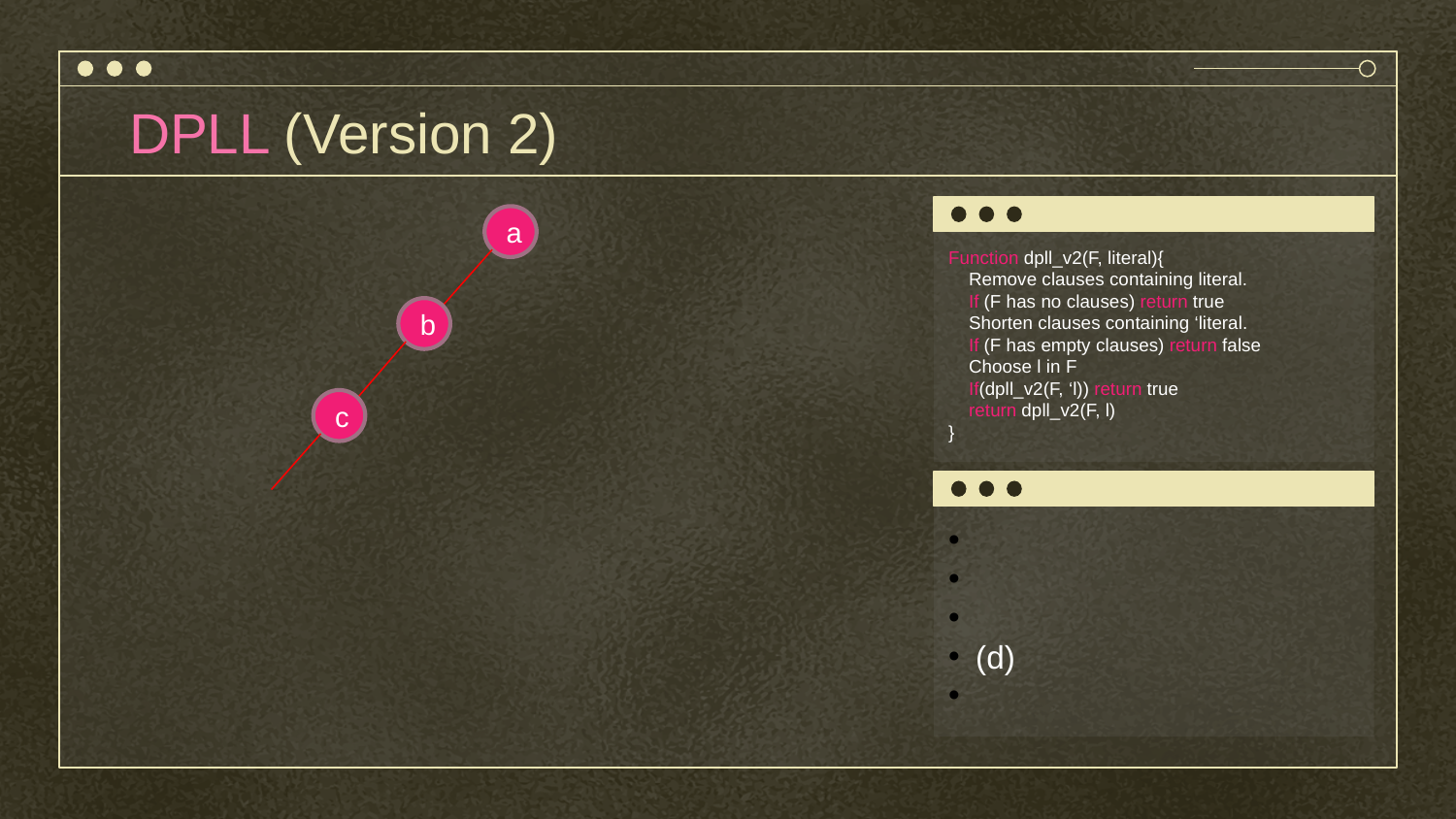

# DPLL (Version 2)

a
Function dpll_v2(F, literal){
    Remove clauses containing literal.
    If (F has no clauses) return true
    Shorten clauses containing ‘literal.
    If (F has empty clauses) return false
    Choose l in F
    If(dpll_v2(F, ‘l)) return true
    return dpll_v2(F, l)
}
b
c

(d)